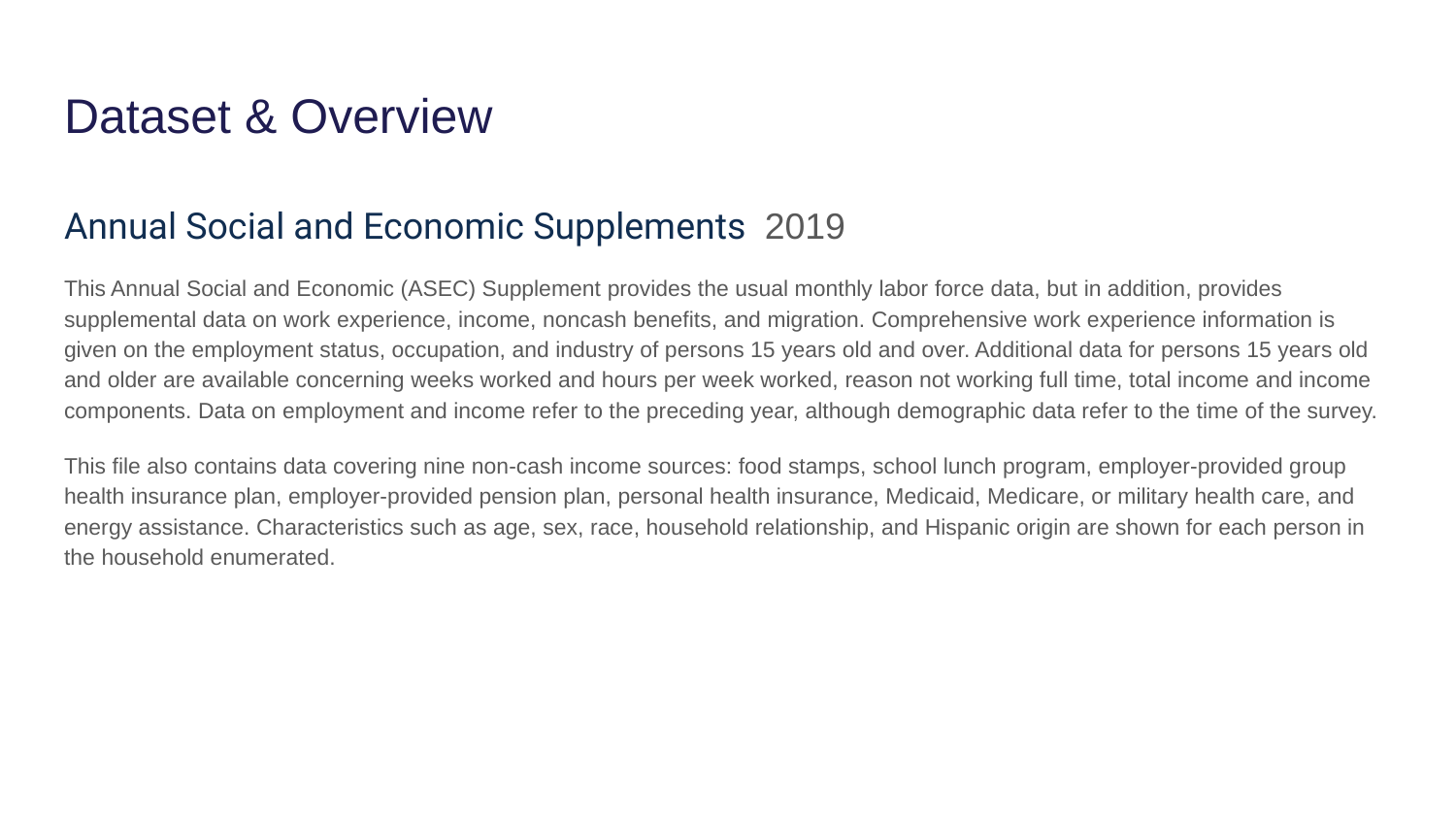

# Dataset & Overview
Annual Social and Economic Supplements  2019
This Annual Social and Economic (ASEC) Supplement provides the usual monthly labor force data, but in addition, provides supplemental data on work experience, income, noncash benefits, and migration. Comprehensive work experience information is given on the employment status, occupation, and industry of persons 15 years old and over. Additional data for persons 15 years old and older are available concerning weeks worked and hours per week worked, reason not working full time, total income and income components. Data on employment and income refer to the preceding year, although demographic data refer to the time of the survey.
This file also contains data covering nine non-cash income sources: food stamps, school lunch program, employer-provided group health insurance plan, employer-provided pension plan, personal health insurance, Medicaid, Medicare, or military health care, and energy assistance. Characteristics such as age, sex, race, household relationship, and Hispanic origin are shown for each person in the household enumerated.